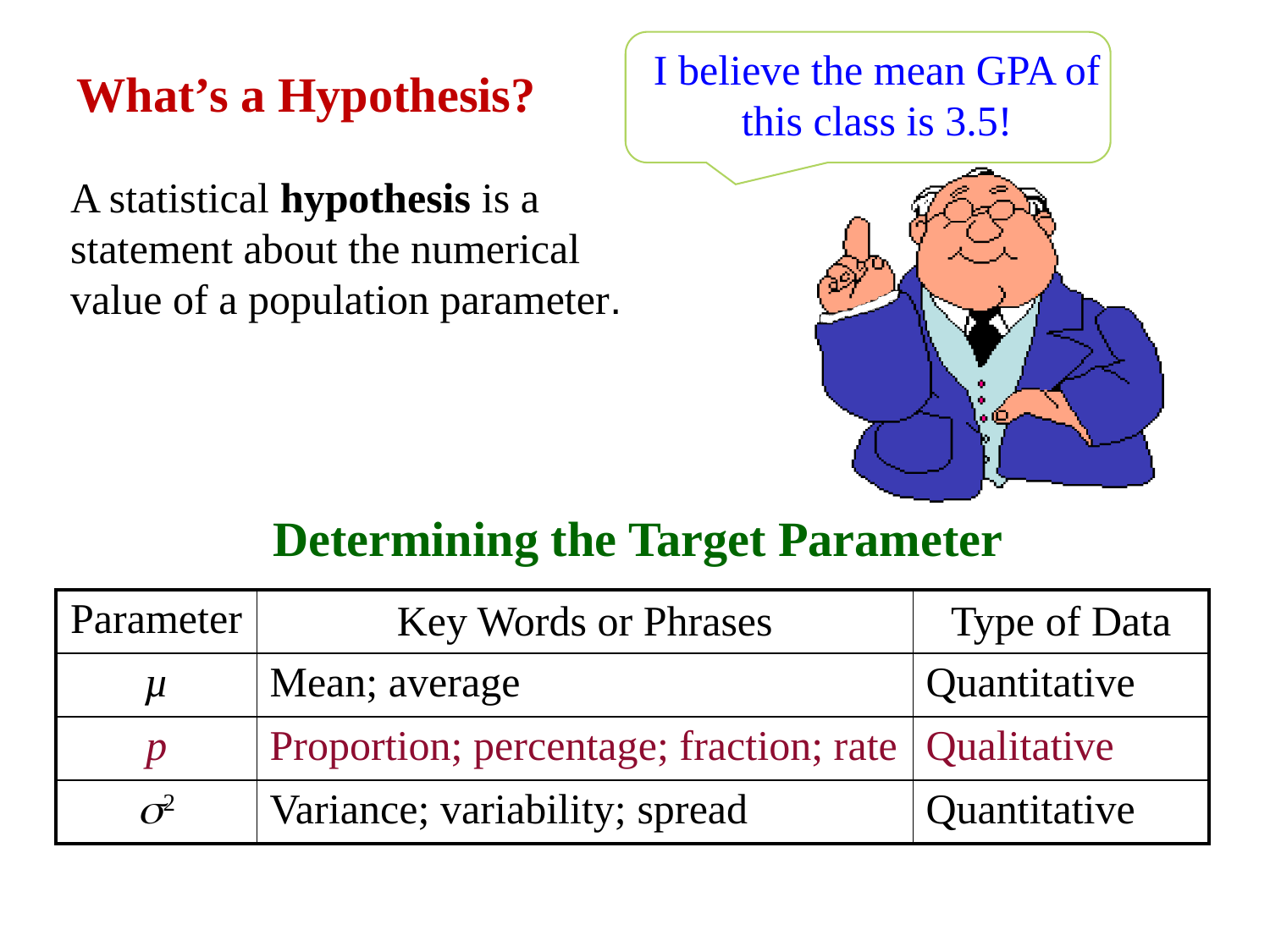

I believe the mean GPA of this class is 3.5!
# What’s a Hypothesis?
A statistical hypothesis is a statement about the numerical value of a population parameter.

Determining the Target Parameter
| Parameter | Key Words or Phrases | Type of Data |
| --- | --- | --- |
| µ | Mean; average | Quantitative |
| p | Proportion; percentage; fraction; rate | Qualitative |
| σ2 | Variance; variability; spread | Quantitative |